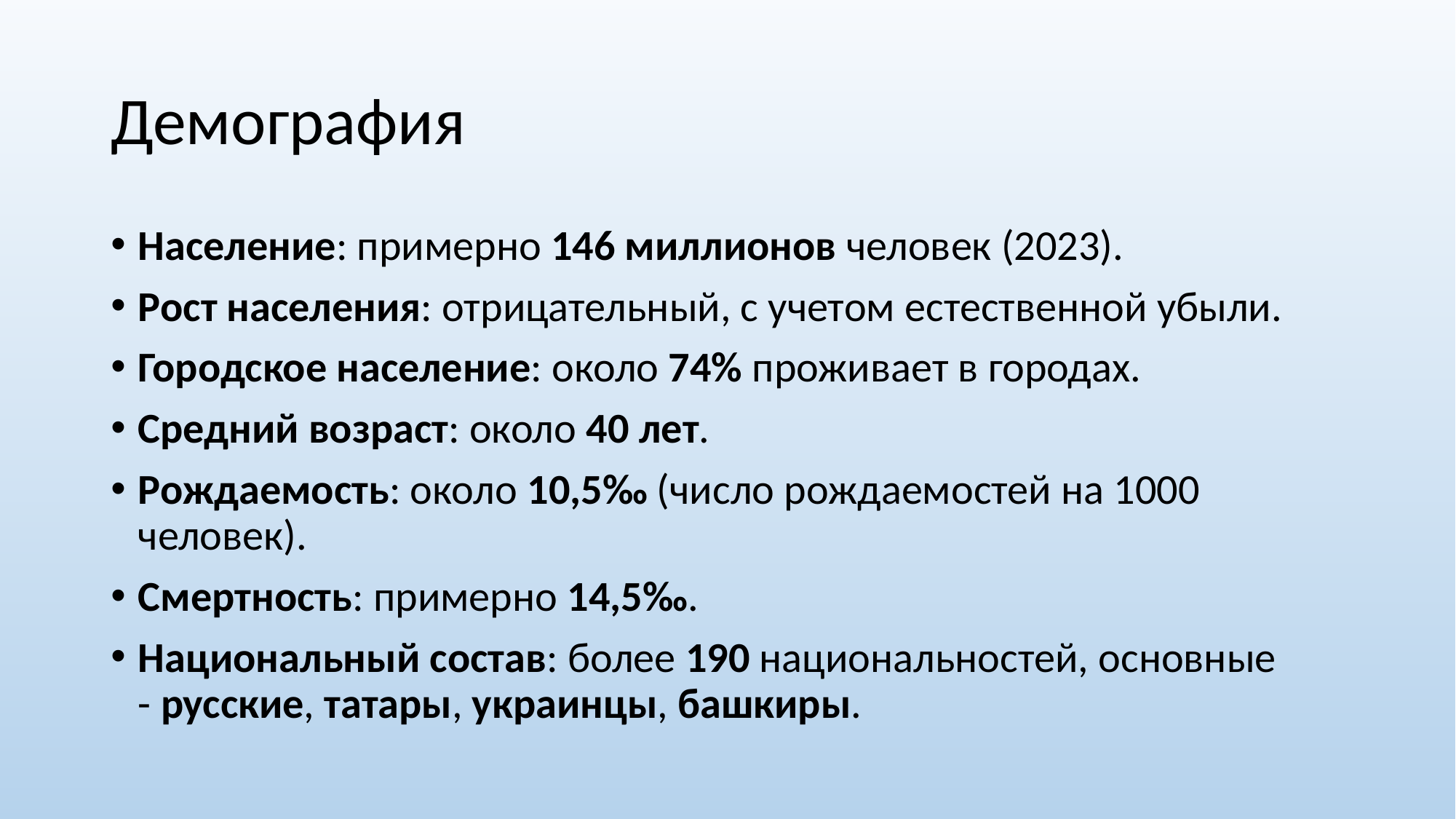

# Демография
Население: примерно 146 миллионов человек (2023).
Рост населения: отрицательный, с учетом естественной убыли.
Городское население: около 74% проживает в городах.
Средний возраст: около 40 лет.
Рождаемость: около 10,5‰ (число рождаемостей на 1000 человек).
Смертность: примерно 14,5‰.
Национальный состав: более 190 национальностей, основные - русские, татары, украинцы, башкиры.